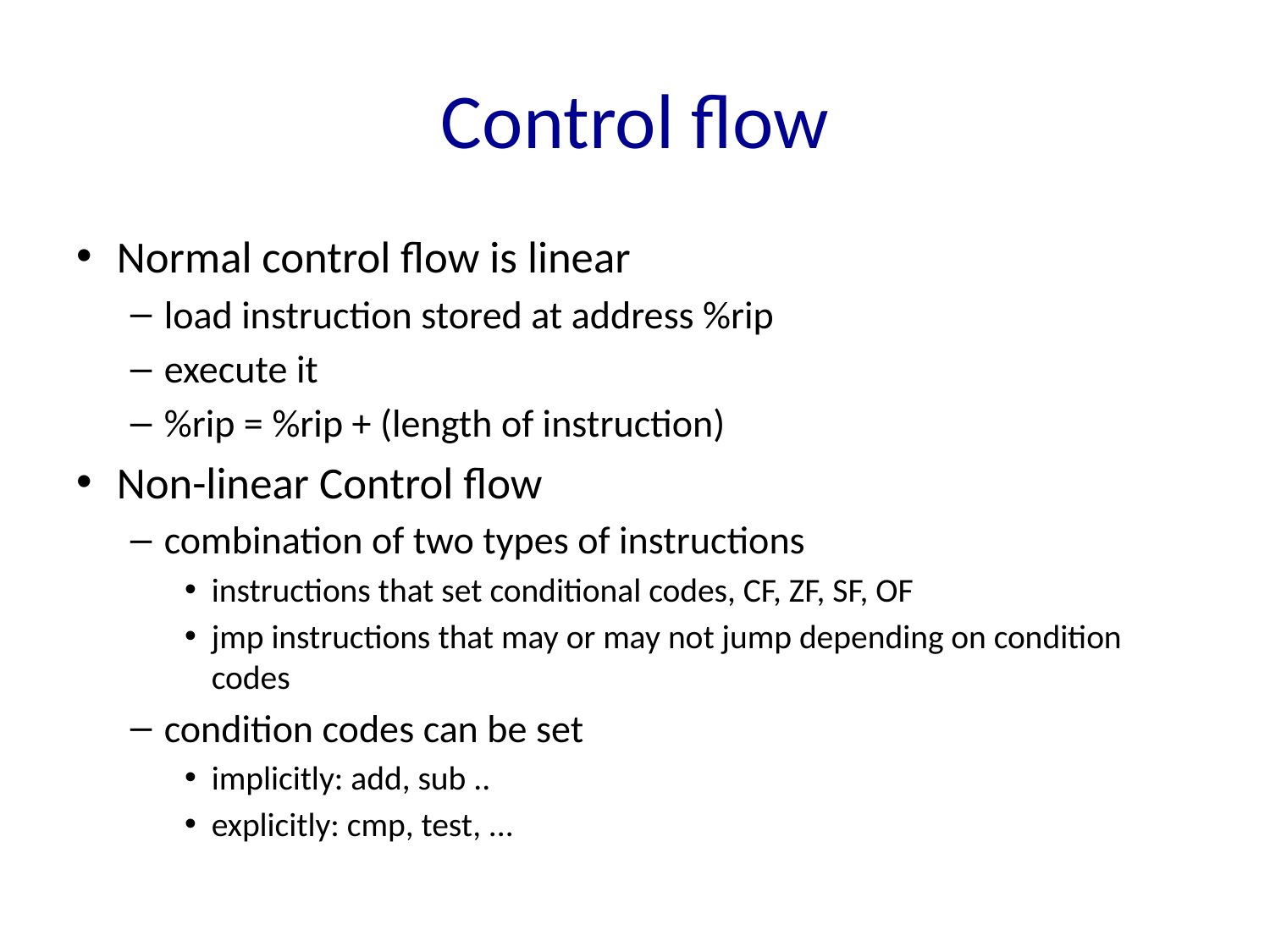

# Control flow
Normal control flow is linear
load instruction stored at address %rip
execute it
%rip = %rip + (length of instruction)
Non-linear Control flow
combination of two types of instructions
instructions that set conditional codes, CF, ZF, SF, OF
jmp instructions that may or may not jump depending on condition codes
condition codes can be set
implicitly: add, sub ..
explicitly: cmp, test, ...